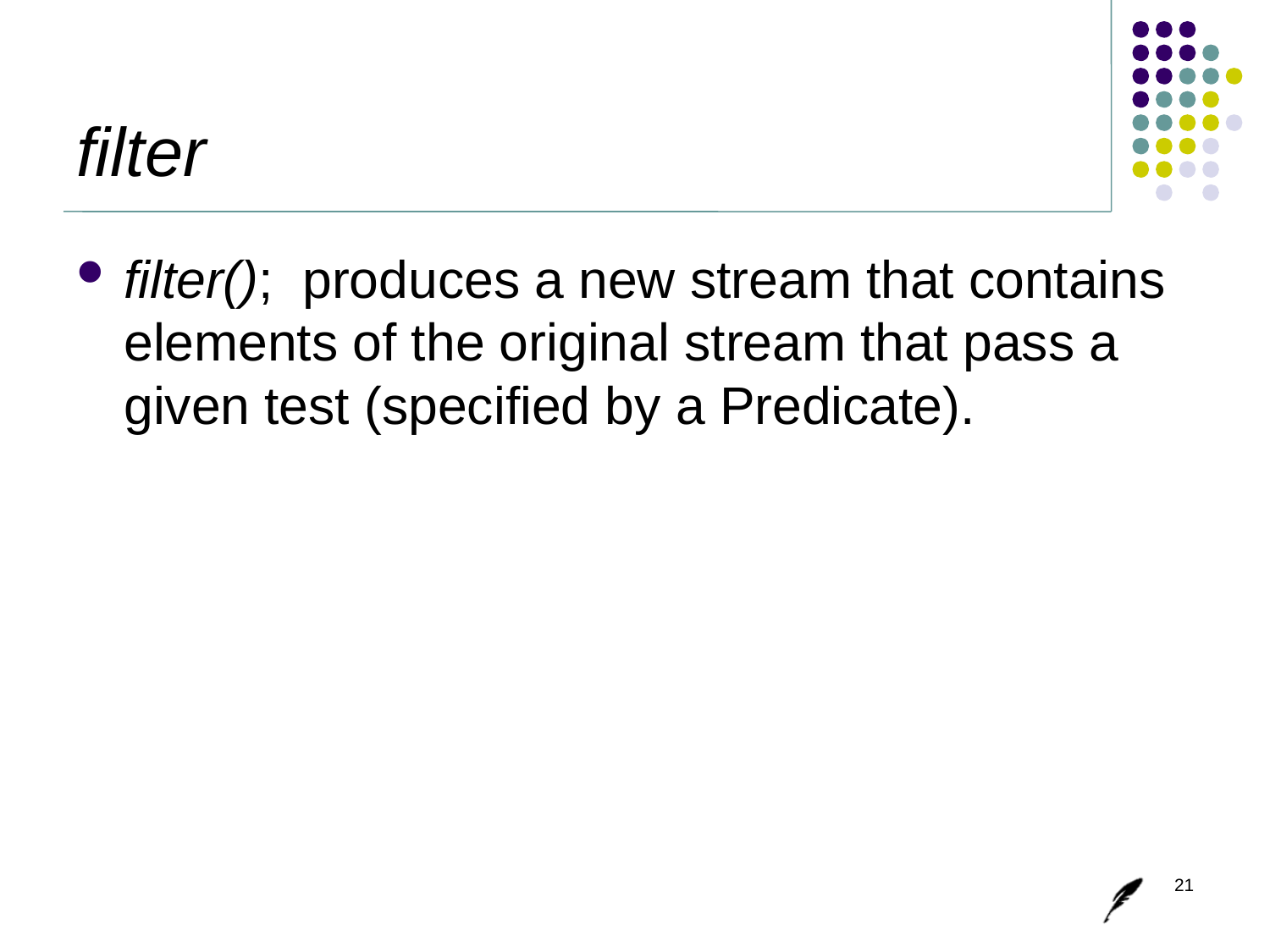

# filter
filter();  produces a new stream that contains elements of the original stream that pass a given test (specified by a Predicate).
21